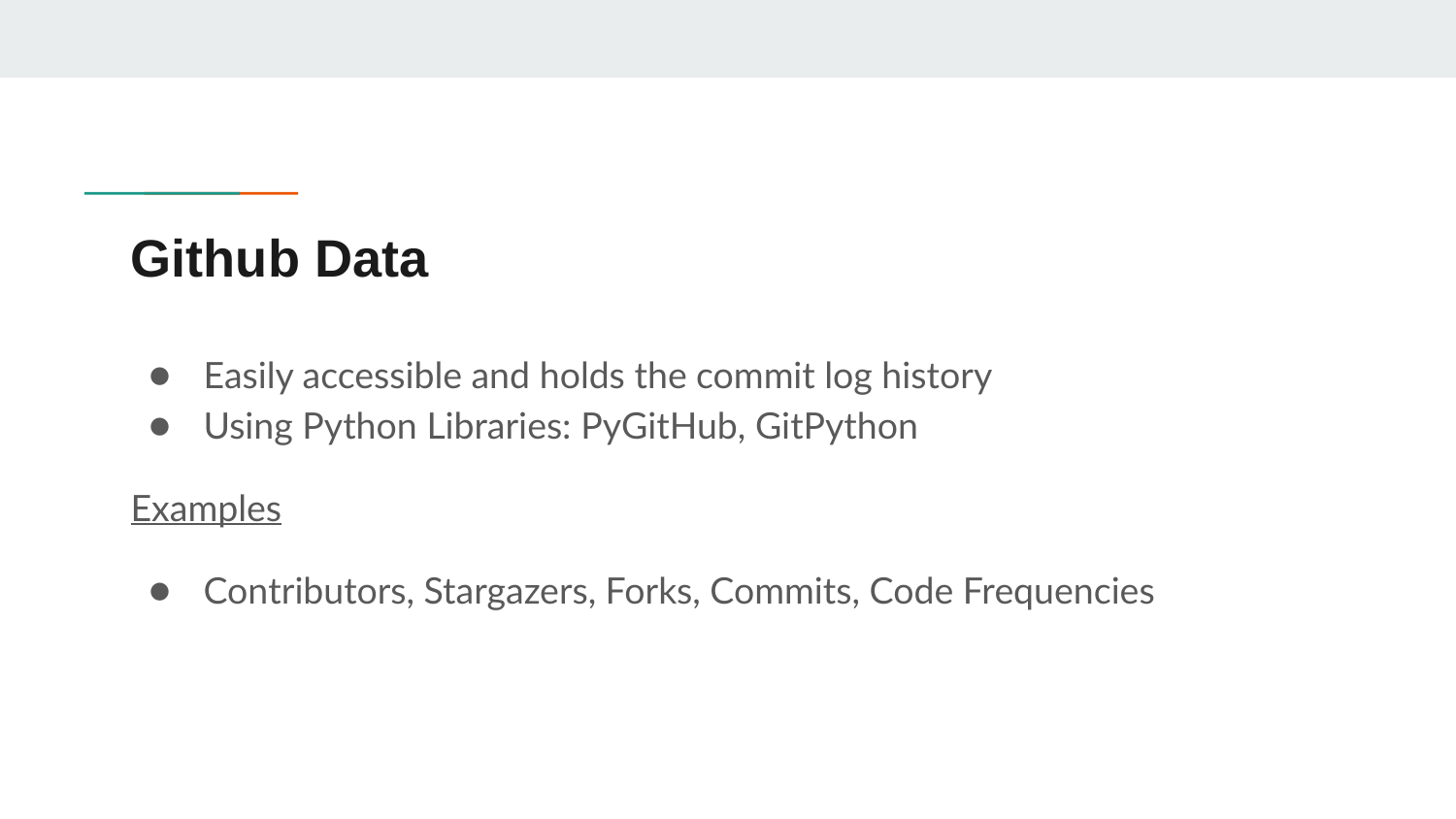

# Github Data
Easily accessible and holds the commit log history
Using Python Libraries: PyGitHub, GitPython
Examples
Contributors, Stargazers, Forks, Commits, Code Frequencies